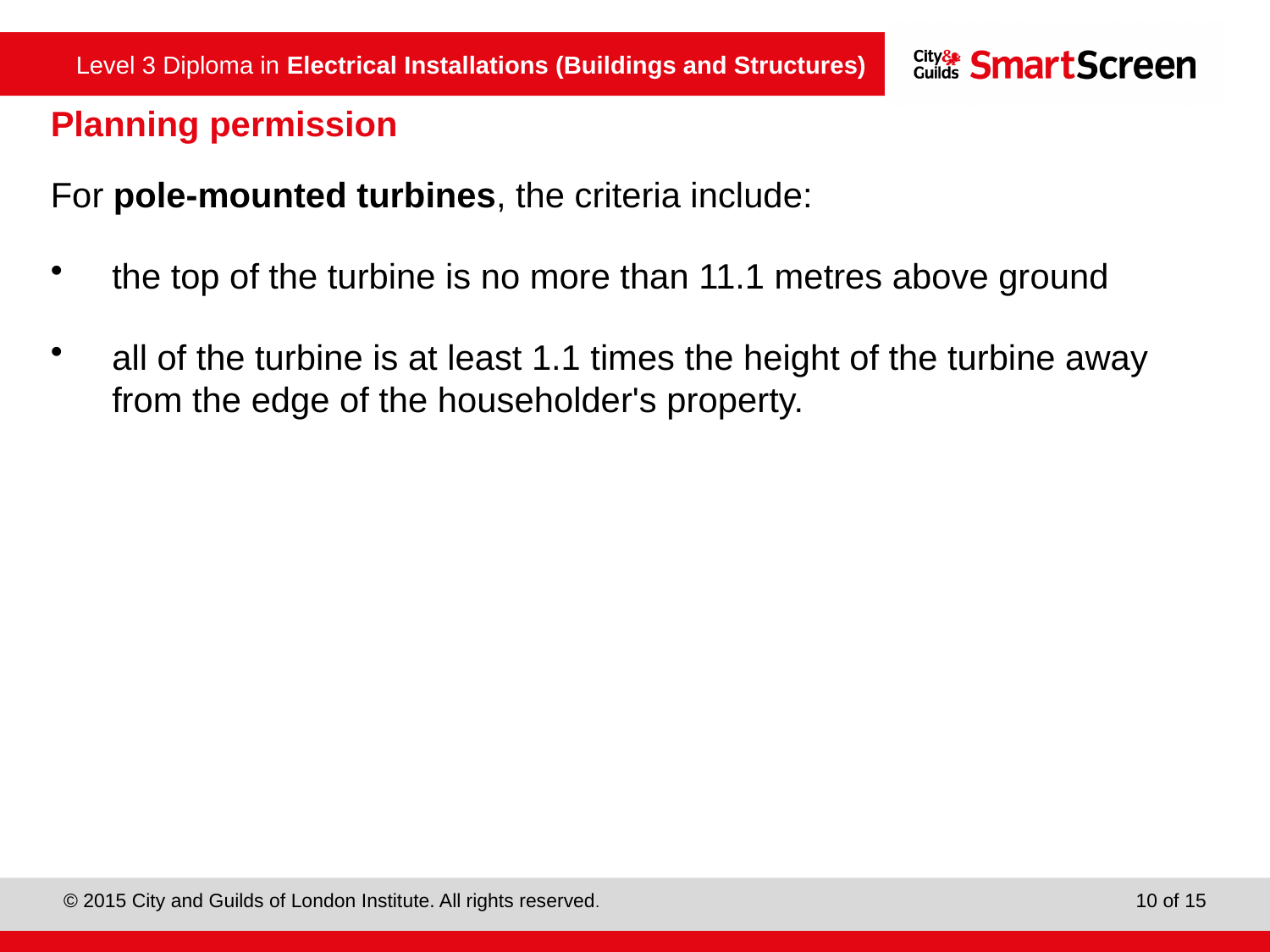

# Planning permission
For pole-mounted turbines, the criteria include:
the top of the turbine is no more than 11.1 metres above ground
all of the turbine is at least 1.1 times the height of the turbine away from the edge of the householder's property.